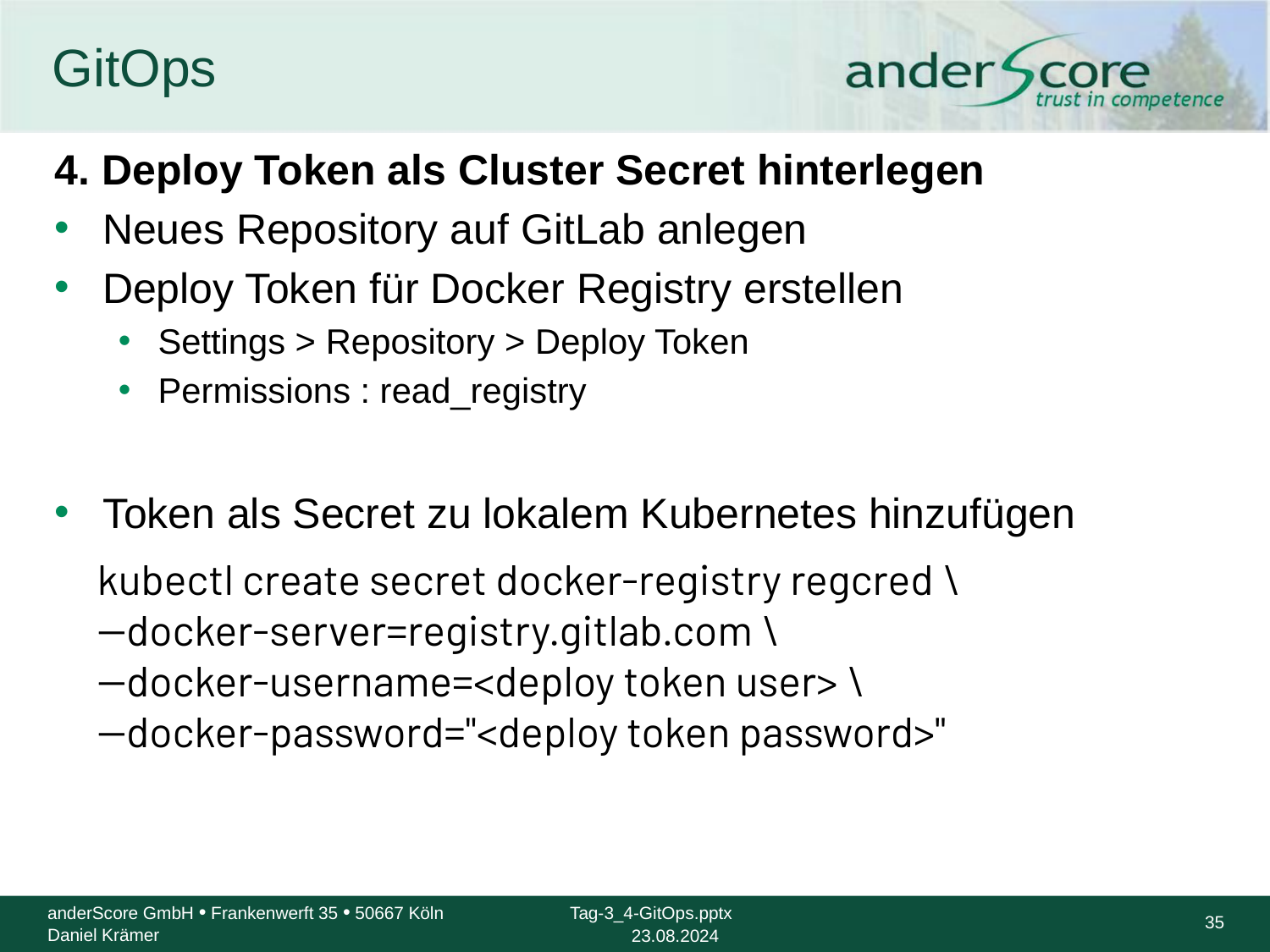

# GitOps
4. Deploy Token als Cluster Secret hinterlegen
Neues Repository auf GitLab anlegen
Deploy Token für Docker Registry erstellen
Settings > Repository > Deploy Token
Permissions : read_registry

Token als Secret zu lokalem Kubernetes hinzufügen

kubectl create secret docker-registry regcred \
--docker-server=registry.gitlab.com \
--docker-username=<deploy token user> \
--docker-password="<deploy token password>"